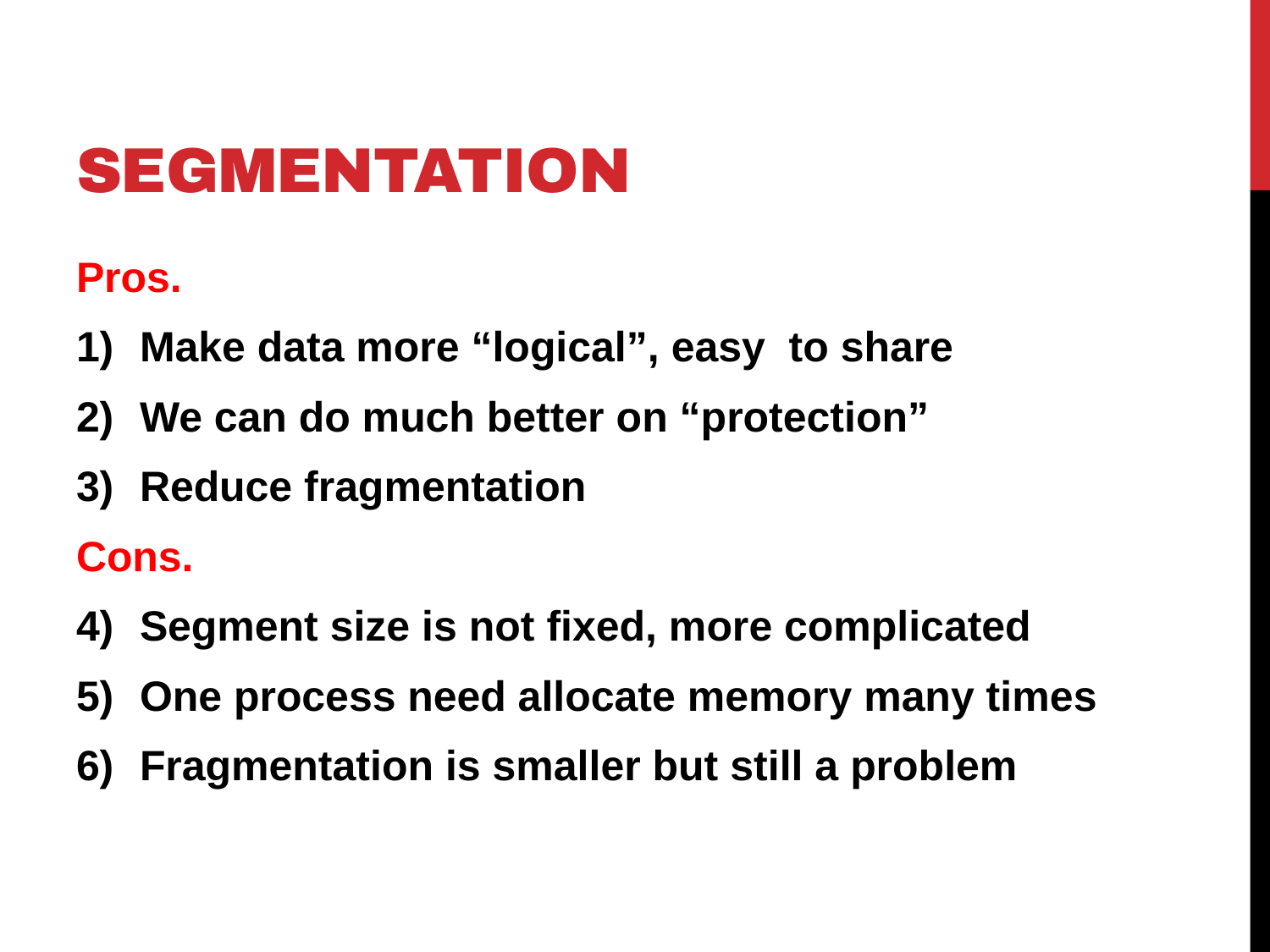

# Segmentation
Pros.
Make data more “logical”, easy  to share
We can do much better on “protection”
Reduce fragmentation
Cons.
Segment size is not fixed, more complicated
One process need allocate memory many times
Fragmentation is smaller but still a problem